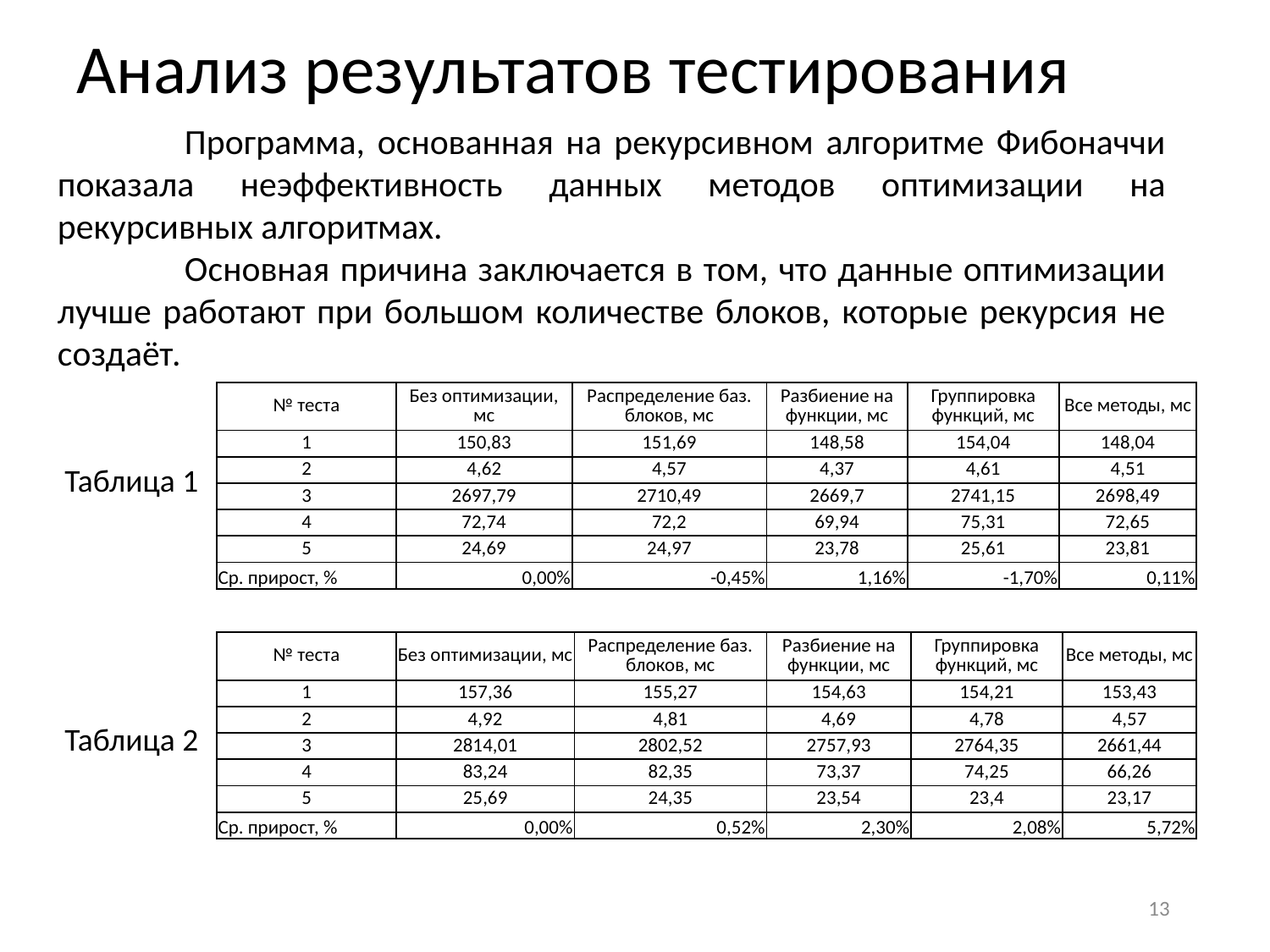

# Анализ результатов тестирования
	Программа, основанная на рекурсивном алгоритме Фибоначчи показала неэффективность данных методов оптимизации на рекурсивных алгоритмах.
	Основная причина заключается в том, что данные оптимизации лучше работают при большом количестве блоков, которые рекурсия не создаёт.
| № теста | Без оптимизации, мс | Распределение баз. блоков, мс | Разбиение на функции, мс | Группировка функций, мс | Все методы, мс |
| --- | --- | --- | --- | --- | --- |
| 1 | 150,83 | 151,69 | 148,58 | 154,04 | 148,04 |
| 2 | 4,62 | 4,57 | 4,37 | 4,61 | 4,51 |
| 3 | 2697,79 | 2710,49 | 2669,7 | 2741,15 | 2698,49 |
| 4 | 72,74 | 72,2 | 69,94 | 75,31 | 72,65 |
| 5 | 24,69 | 24,97 | 23,78 | 25,61 | 23,81 |
| Ср. прирост, % | 0,00% | -0,45% | 1,16% | -1,70% | 0,11% |
 Таблица 1
| № теста | Без оптимизации, мс | Распределение баз. блоков, мс | Разбиение на функции, мс | Группировка функций, мс | Все методы, мс |
| --- | --- | --- | --- | --- | --- |
| 1 | 157,36 | 155,27 | 154,63 | 154,21 | 153,43 |
| 2 | 4,92 | 4,81 | 4,69 | 4,78 | 4,57 |
| 3 | 2814,01 | 2802,52 | 2757,93 | 2764,35 | 2661,44 |
| 4 | 83,24 | 82,35 | 73,37 | 74,25 | 66,26 |
| 5 | 25,69 | 24,35 | 23,54 | 23,4 | 23,17 |
| Ср. прирост, % | 0,00% | 0,52% | 2,30% | 2,08% | 5,72% |
 Таблица 2
13